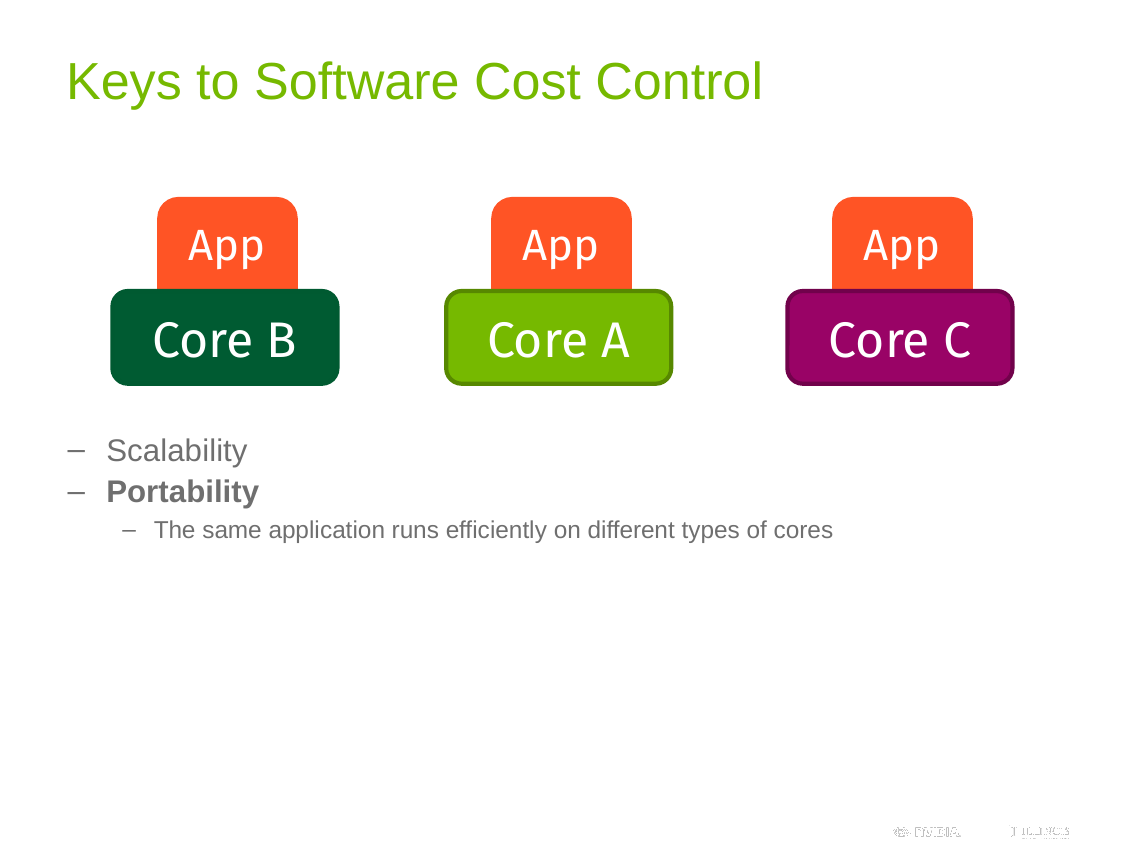

# Keys to Software Cost Control

Scalability
Portability
The same application runs efficiently on different types of cores
App

App

App

Core B
Core A
Core C